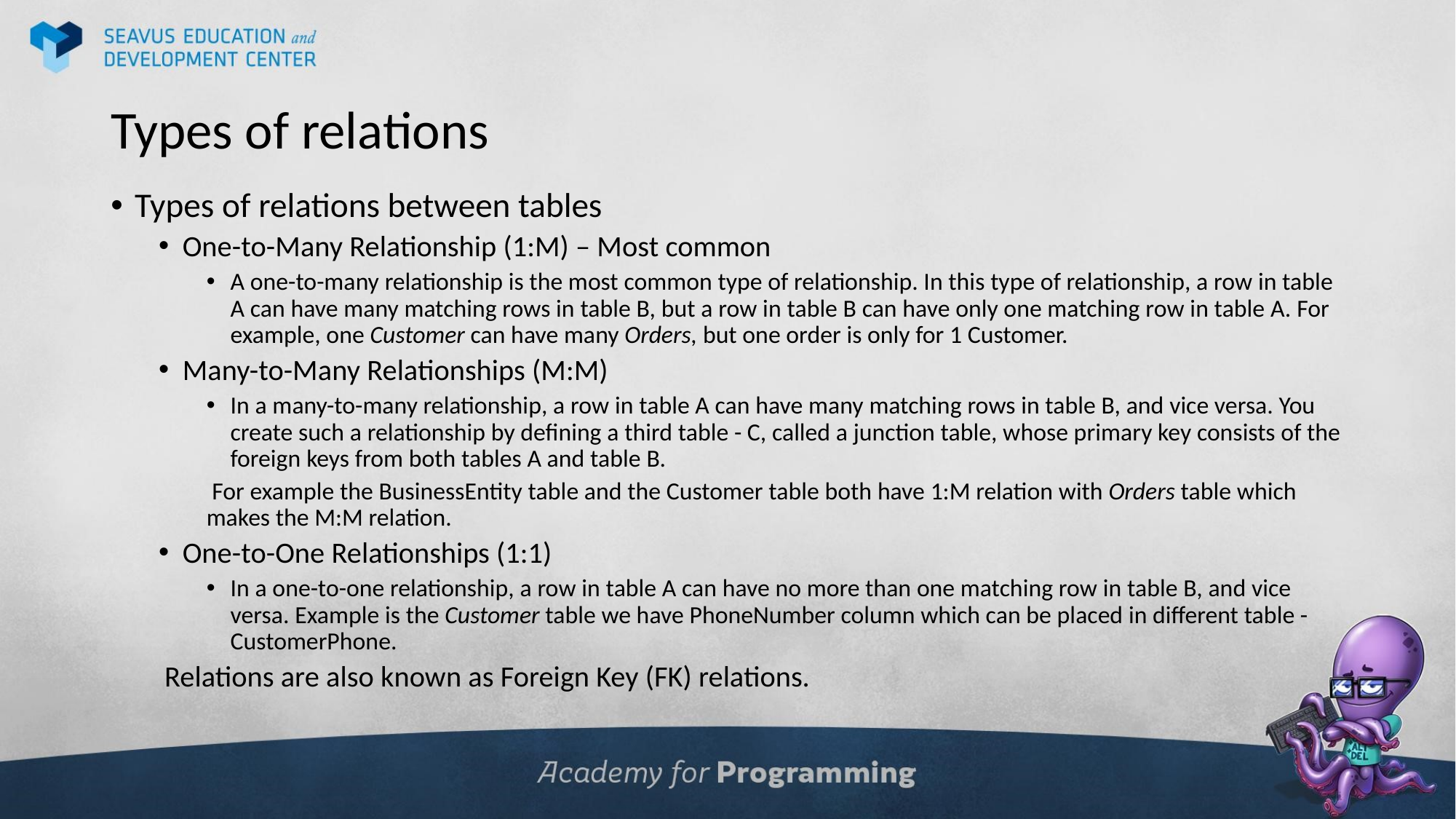

# Types of relations
Types of relations between tables
One-to-Many Relationship (1:M) – Most common
A one-to-many relationship is the most common type of relationship. In this type of relationship, a row in table A can have many matching rows in table B, but a row in table B can have only one matching row in table A. For example, one Customer can have many Orders, but one order is only for 1 Customer.
Many-to-Many Relationships (M:M)
In a many-to-many relationship, a row in table A can have many matching rows in table B, and vice versa. You create such a relationship by defining a third table - C, called a junction table, whose primary key consists of the foreign keys from both tables A and table B.
 For example the BusinessEntity table and the Customer table both have 1:M relation with Orders table which makes the M:M relation.
One-to-One Relationships (1:1)
In a one-to-one relationship, a row in table A can have no more than one matching row in table B, and vice versa. Example is the Customer table we have PhoneNumber column which can be placed in different table - CustomerPhone.
Relations are also known as Foreign Key (FK) relations.